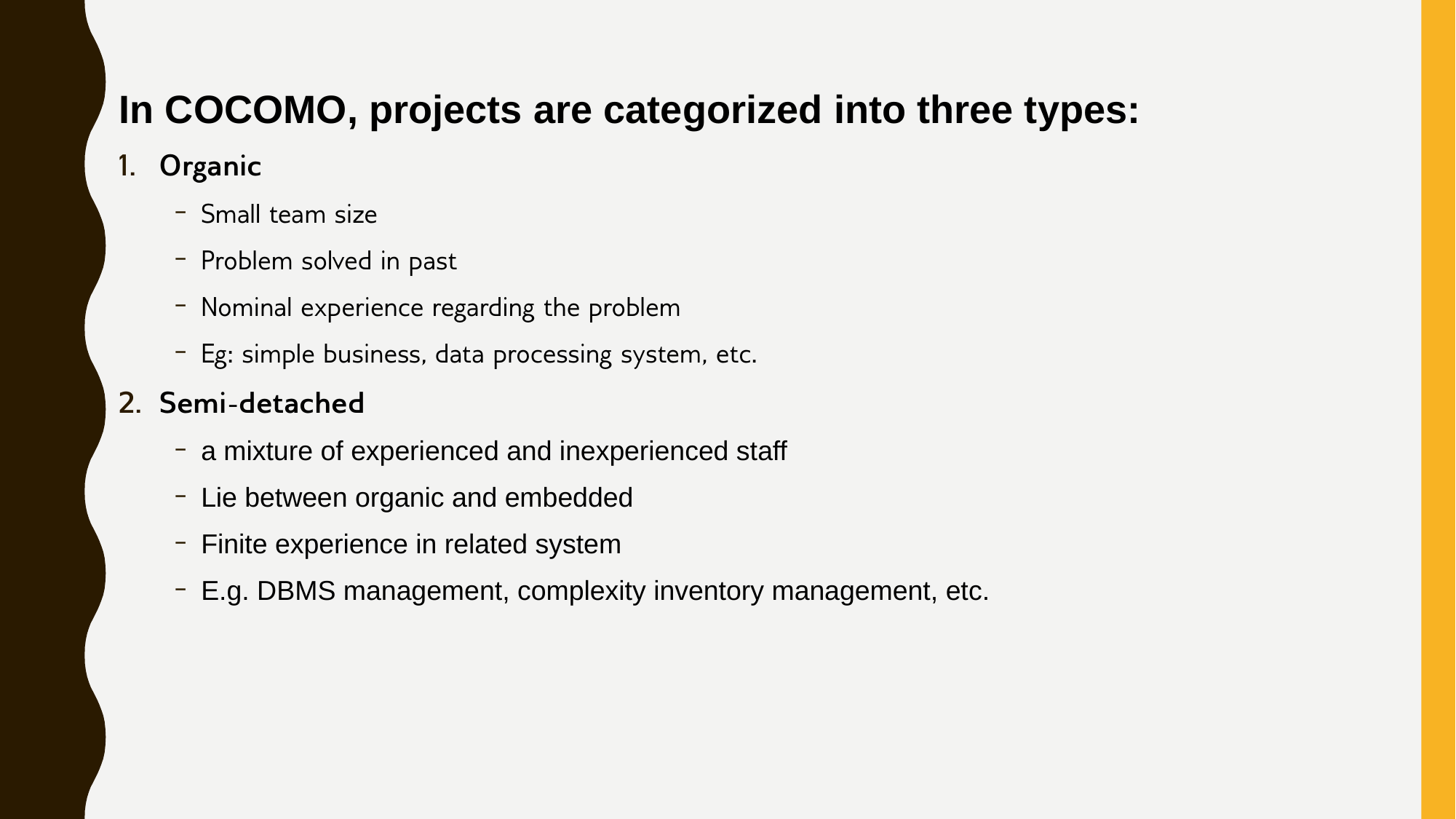

In COCOMO, projects are categorized into three types:
Organic
Small team size
Problem solved in past
Nominal experience regarding the problem
Eg: simple business, data processing system, etc.
Semi-detached
a mixture of experienced and inexperienced staff
Lie between organic and embedded
Finite experience in related system
E.g. DBMS management, complexity inventory management, etc.